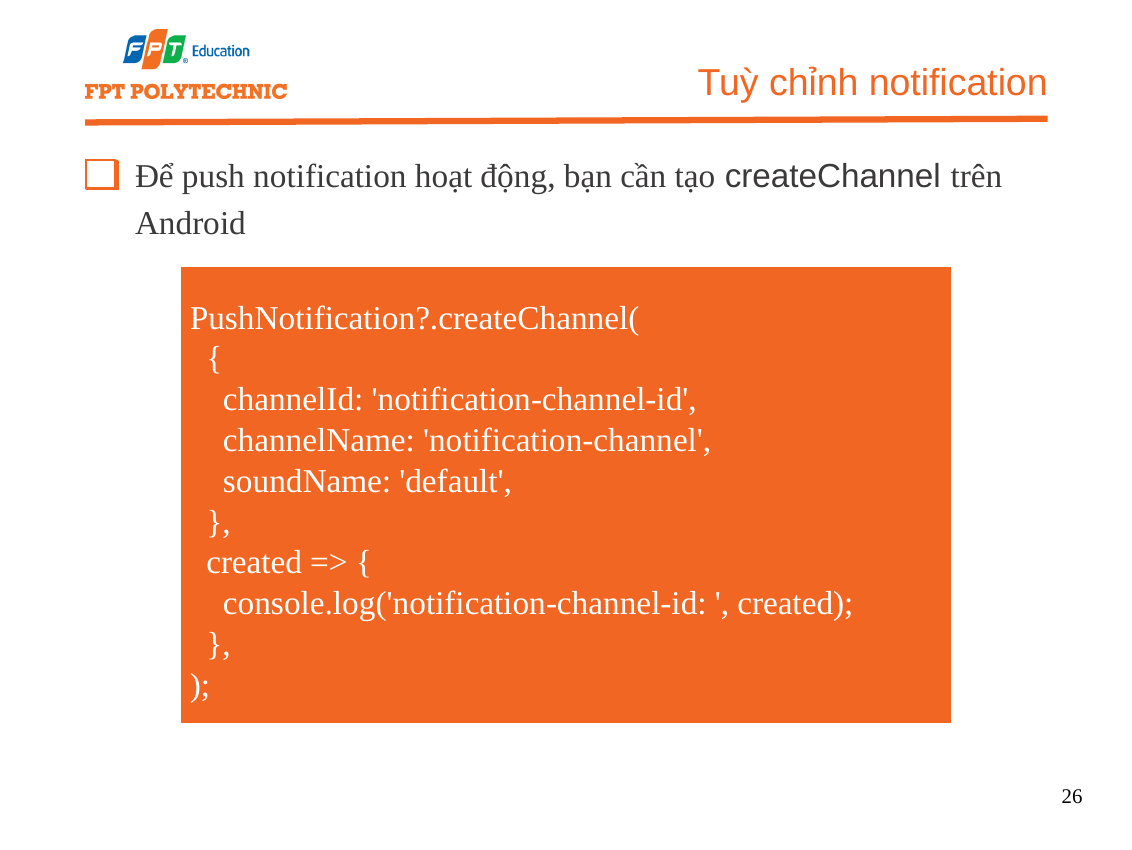

Tuỳ chỉnh notification

Để push notification hoạt động, bạn cần tạo createChannel trên Android

PushNotification?.createChannel(
  {
    channelId: 'notification-channel-id',
    channelName: 'notification-channel',
    soundName: 'default',
  },
  created => {
    console.log('notification-channel-id: ', created);
  },
);
26